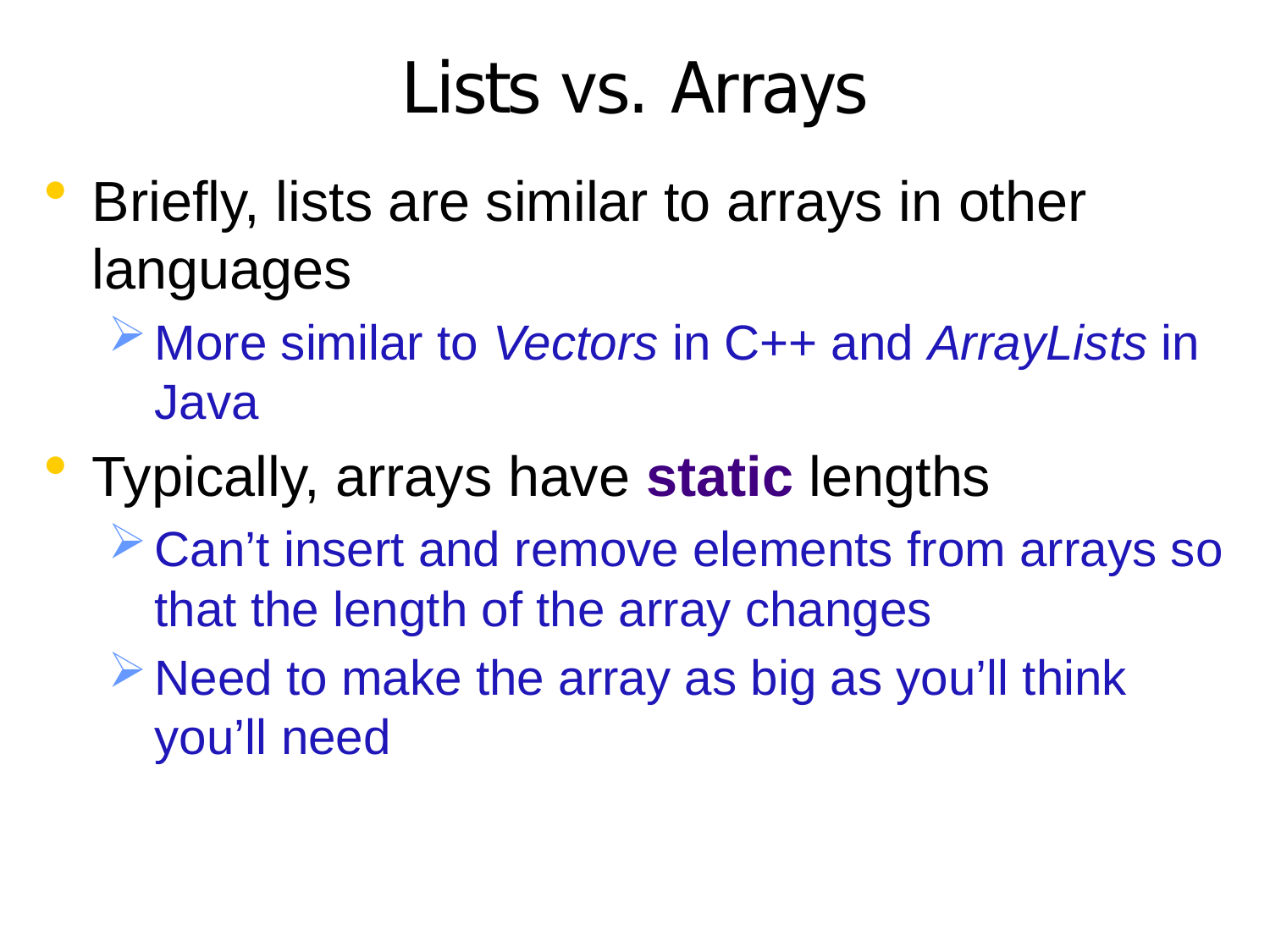

# Lists vs. Arrays
Briefly, lists are similar to arrays in other languages
More similar to Vectors in C++ and ArrayLists in Java
Typically, arrays have static lengths
Can’t insert and remove elements from arrays so that the length of the array changes
Need to make the array as big as you’ll think you’ll need